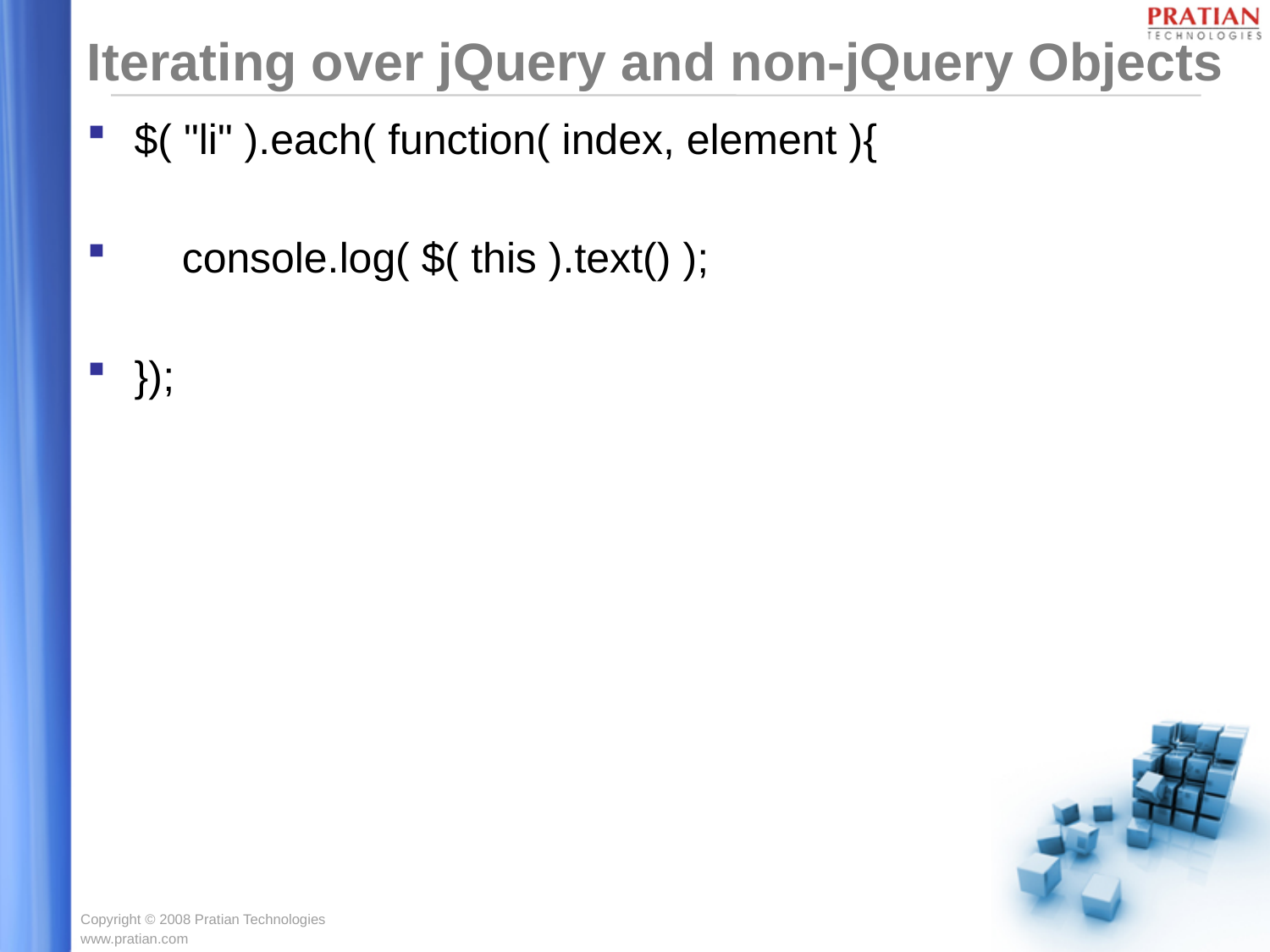

# Iterating over jQuery and non-jQuery Objects
$( "li" ).each( function( index, element ){

    console.log( $( this ).text() );

});